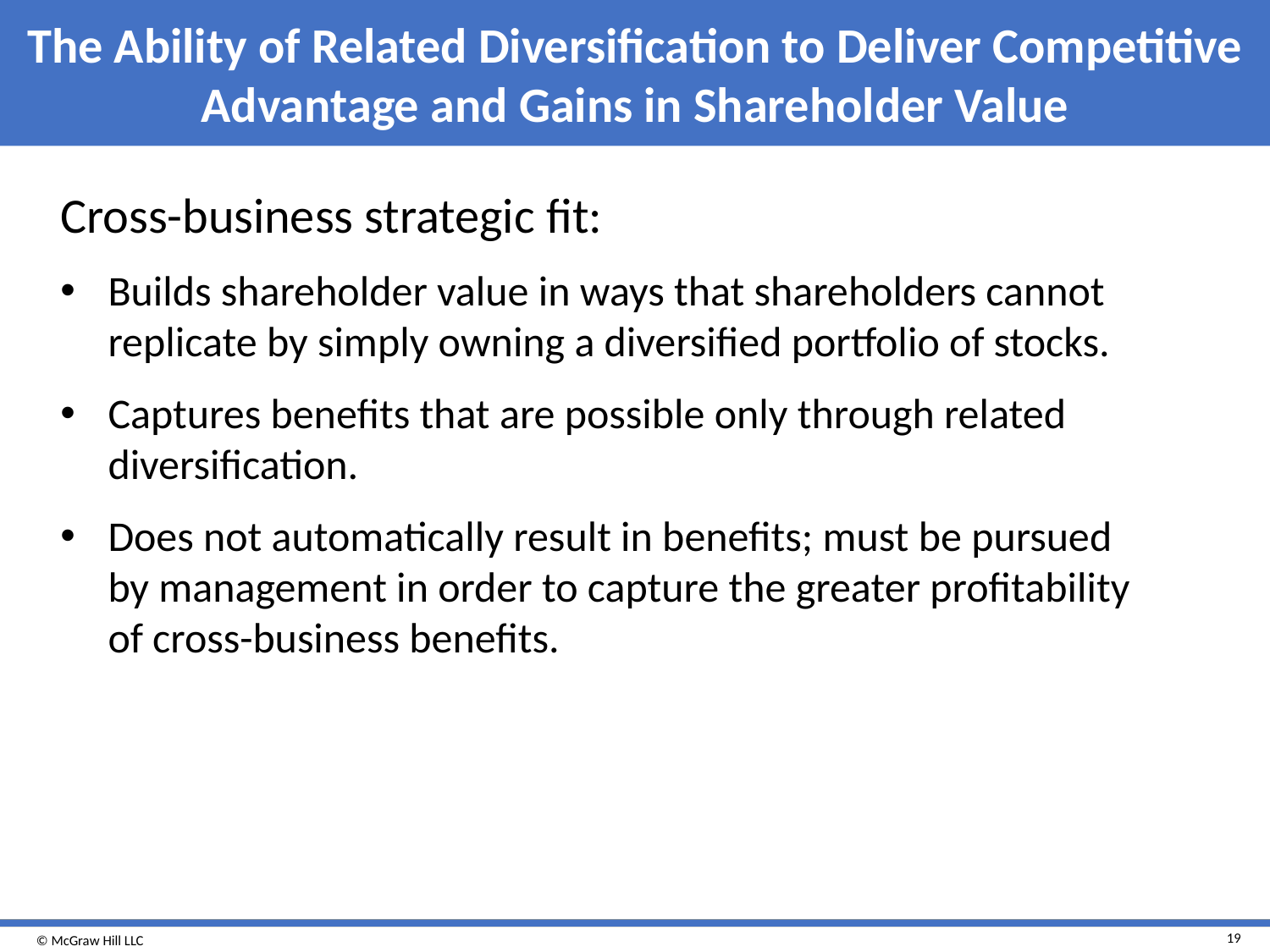

# The Ability of Related Diversification to Deliver Competitive Advantage and Gains in Shareholder Value
Cross-business strategic fit:
Builds shareholder value in ways that shareholders cannot replicate by simply owning a diversified portfolio of stocks.
Captures benefits that are possible only through related diversification.
Does not automatically result in benefits; must be pursued by management in order to capture the greater profitability of cross-business benefits.

19